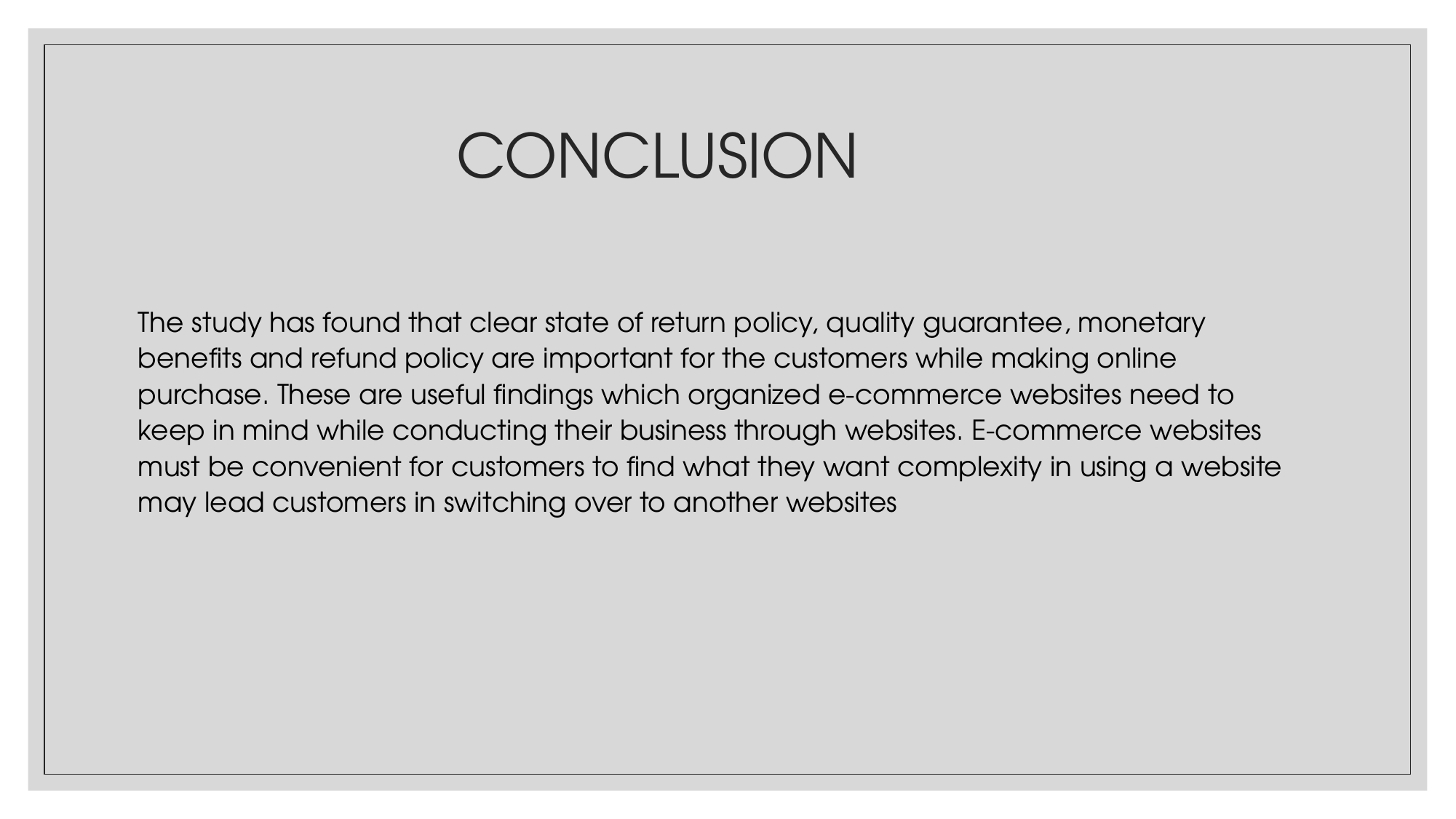

# CONCLUSION
The study has found that clear state of return policy, quality guarantee, monetary benefits and refund policy are important for the customers while making online purchase. These are useful findings which organized e-commerce websites need to keep in mind while conducting their business through websites. E-commerce websites must be convenient for customers to find what they want complexity in using a website may lead customers in switching over to another websites